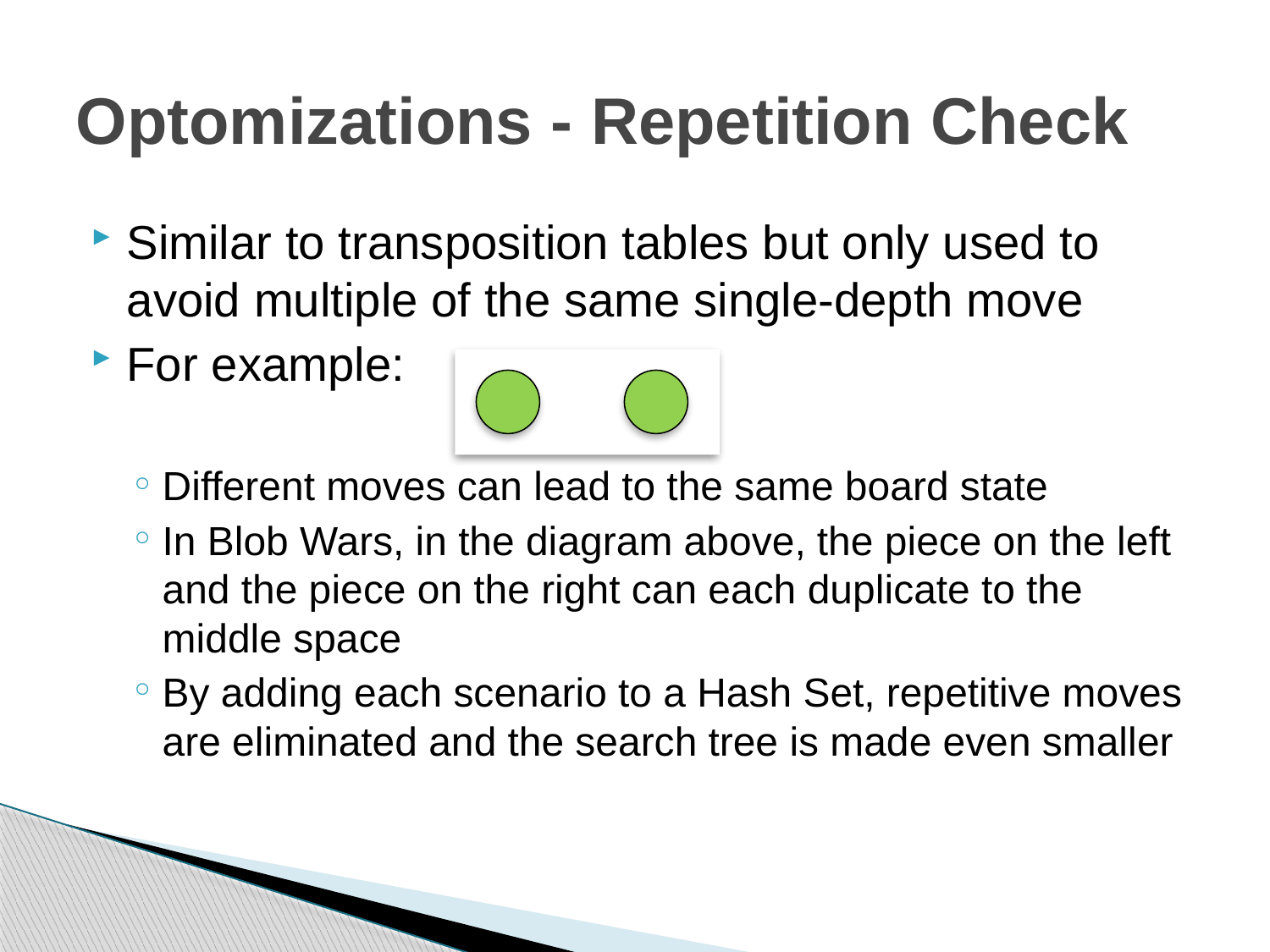

# Optomizations - Repetition Check
Similar to transposition tables but only used to avoid multiple of the same single-depth move
For example:

Different moves can lead to the same board state
In Blob Wars, in the diagram above, the piece on the left and the piece on the right can each duplicate to the middle space
By adding each scenario to a Hash Set, repetitive moves are eliminated and the search tree is made even smaller